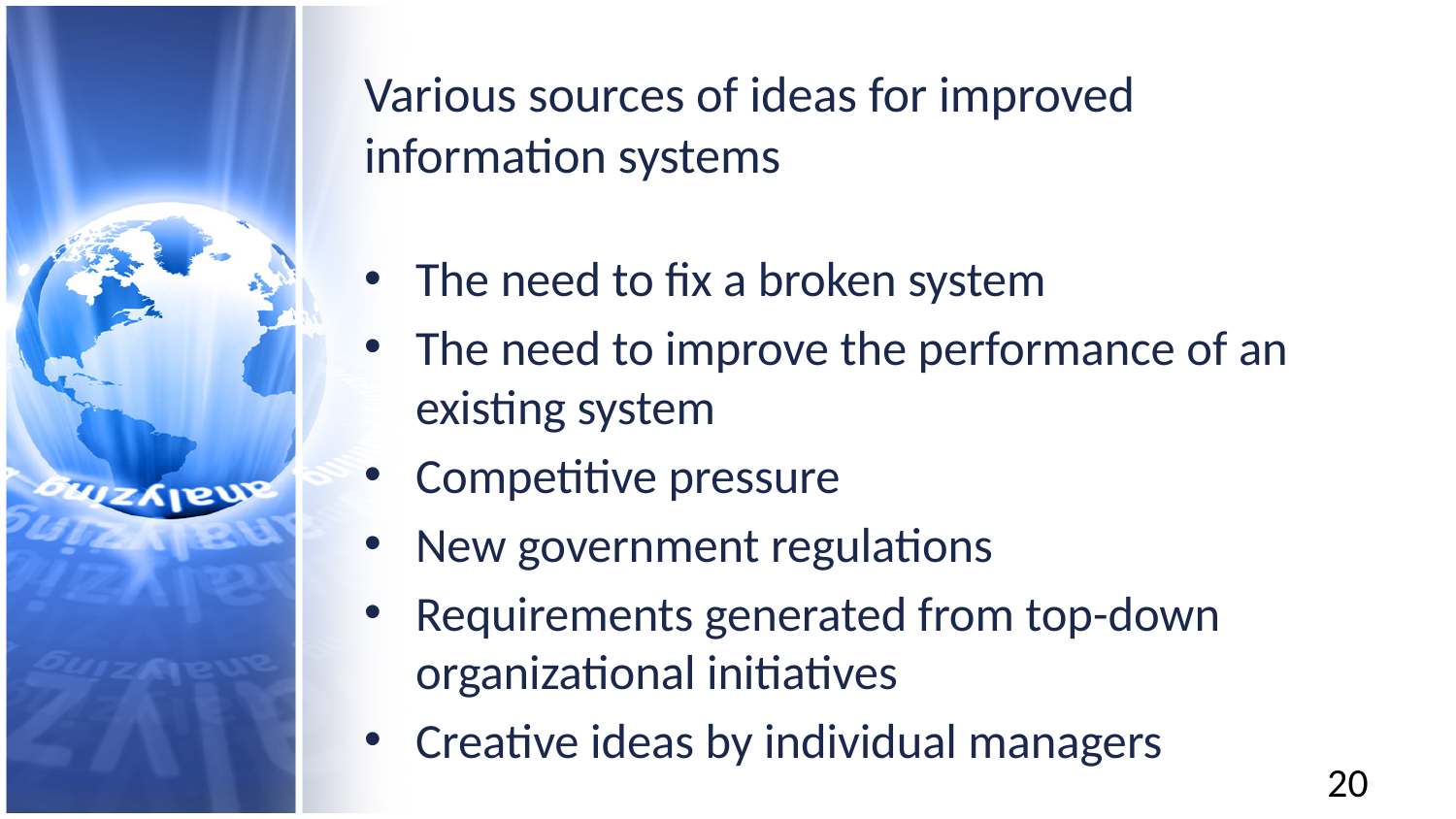

# Various sources of ideas for improved information systems
The need to fix a broken system
The need to improve the performance of an existing system
Competitive pressure
New government regulations
Requirements generated from top-down organizational initiatives
Creative ideas by individual managers

20